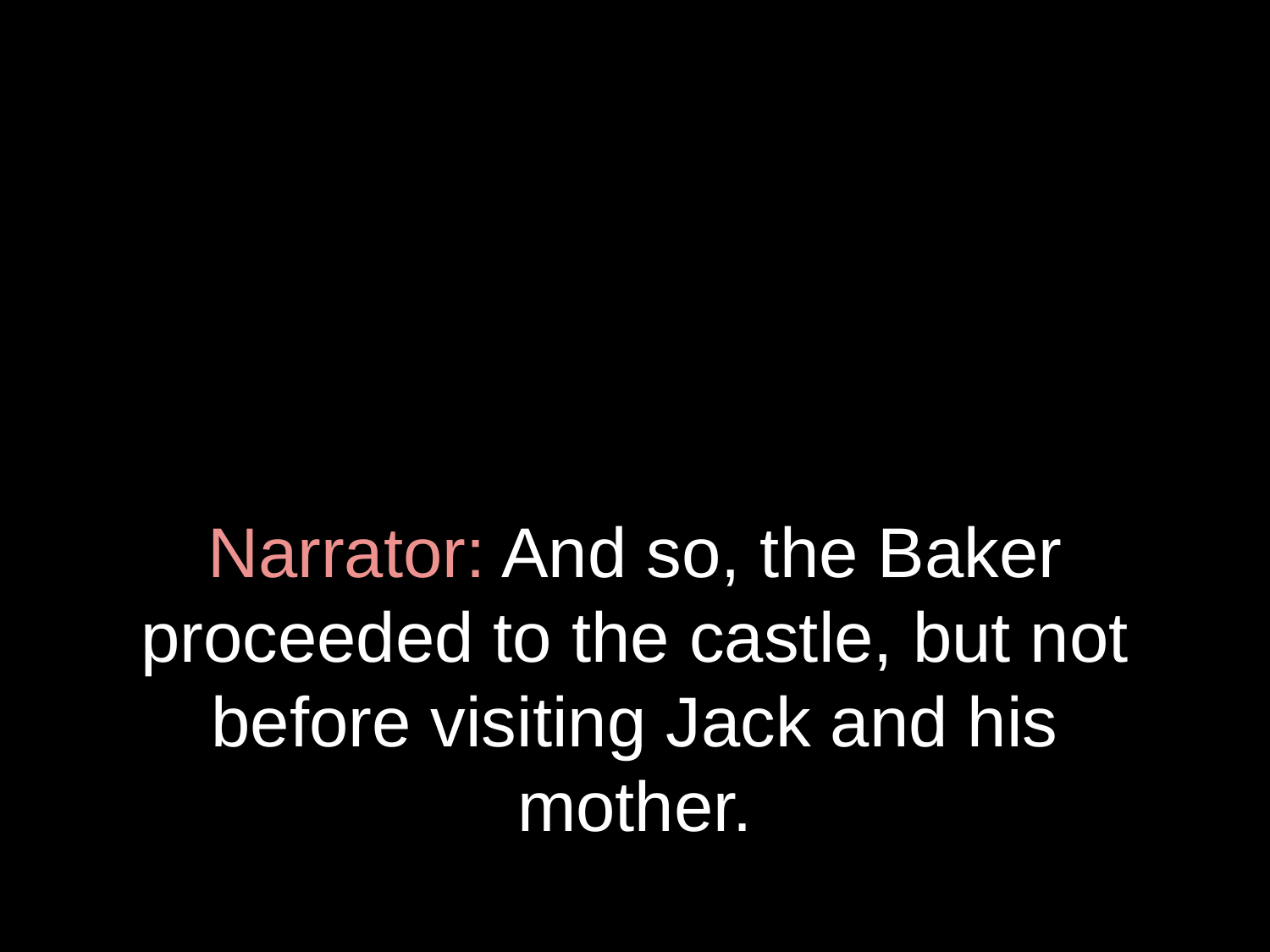

# Narrator: And so, the Baker proceeded to the castle, but not before visiting Jack and his mother.